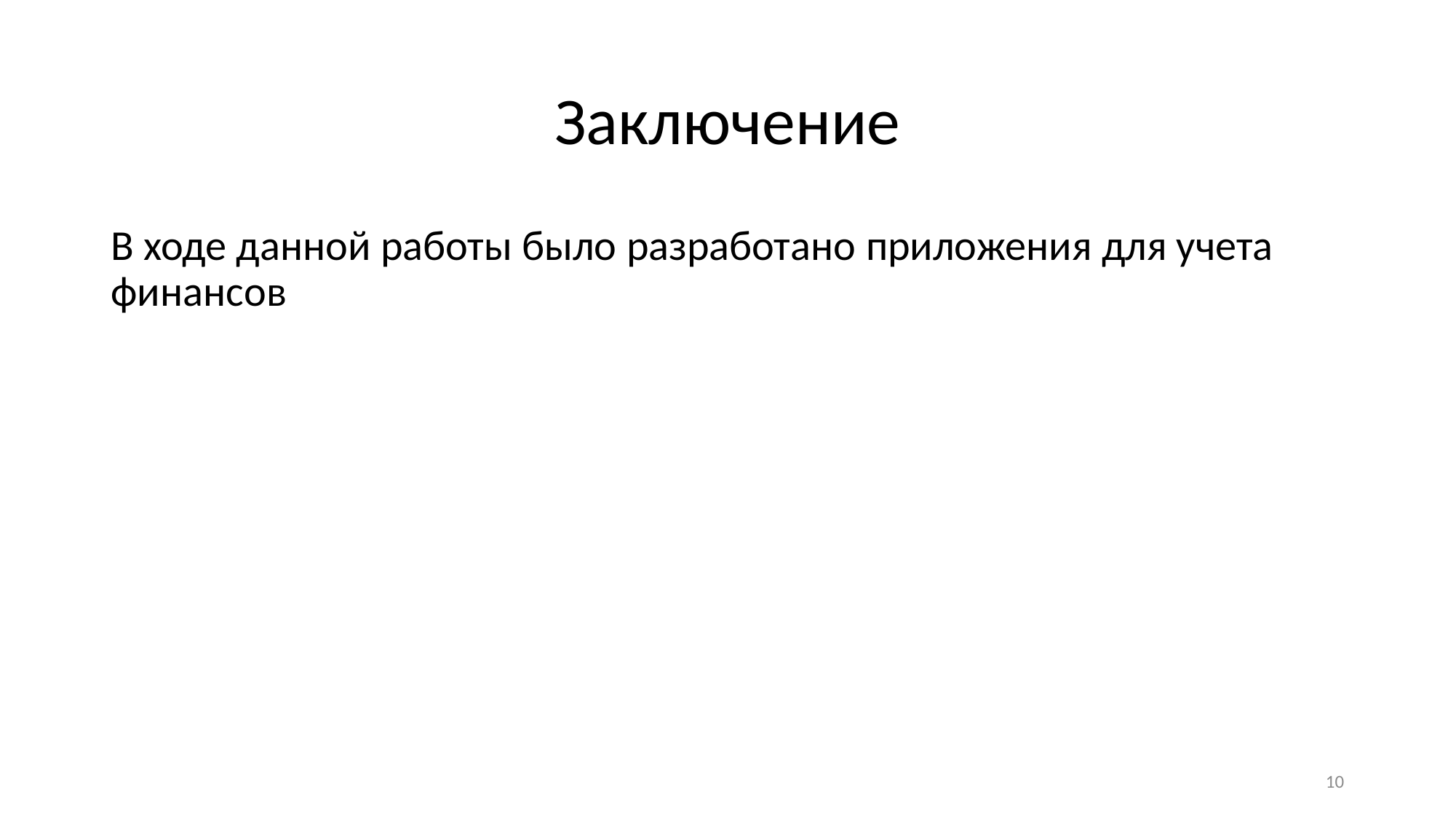

# Заключение
В ходе данной работы было разработано приложения для учета финансов
10